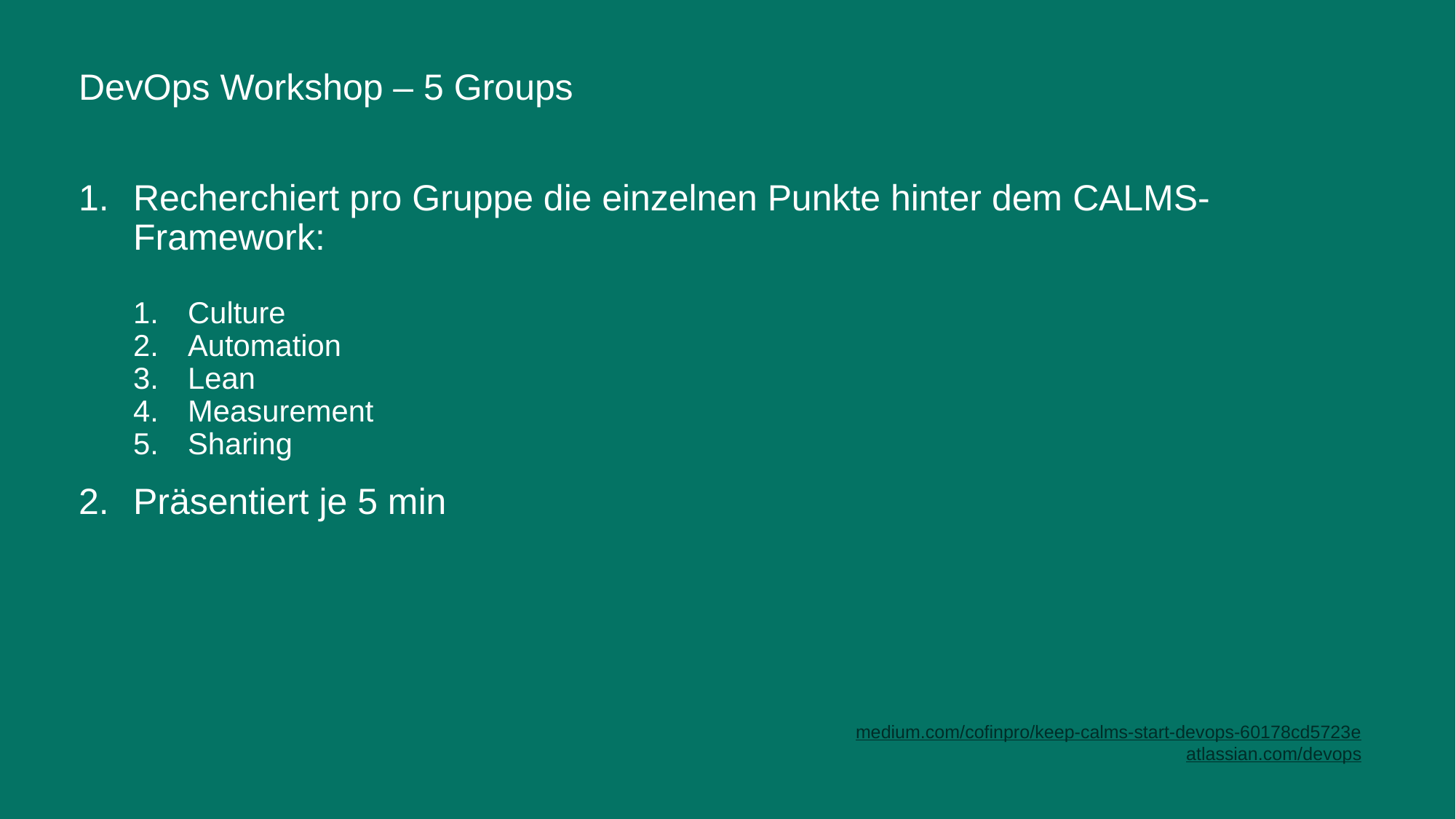

# DevOps Workshop – 5 Groups
Recherchiert pro Gruppe die einzelnen Punkte hinter dem CALMS-Framework:

Culture
Automation
Lean
Measurement
Sharing
Präsentiert je 5 min

medium.com/cofinpro/keep-calms-start-devops-60178cd5723e
atlassian.com/devops